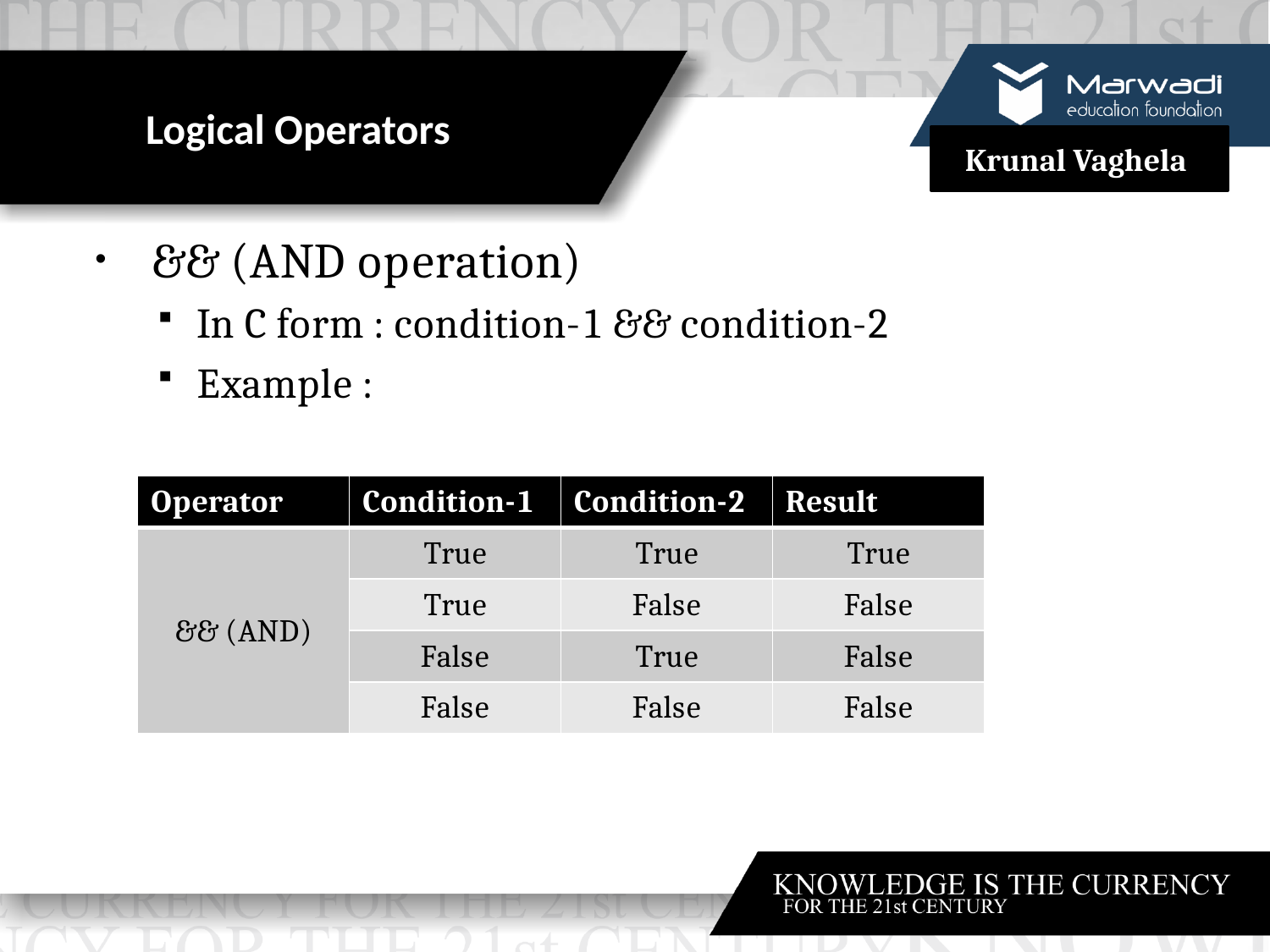

# Logical Operators
&& (AND operation)
In C form : condition-1 && condition-2
Example :
| Operator | Condition-1 | Condition-2 | Result |
| --- | --- | --- | --- |
| && (AND) | True | True | True |
|  | True | False | False |
|  | False | True | False |
|  | False | False | False |